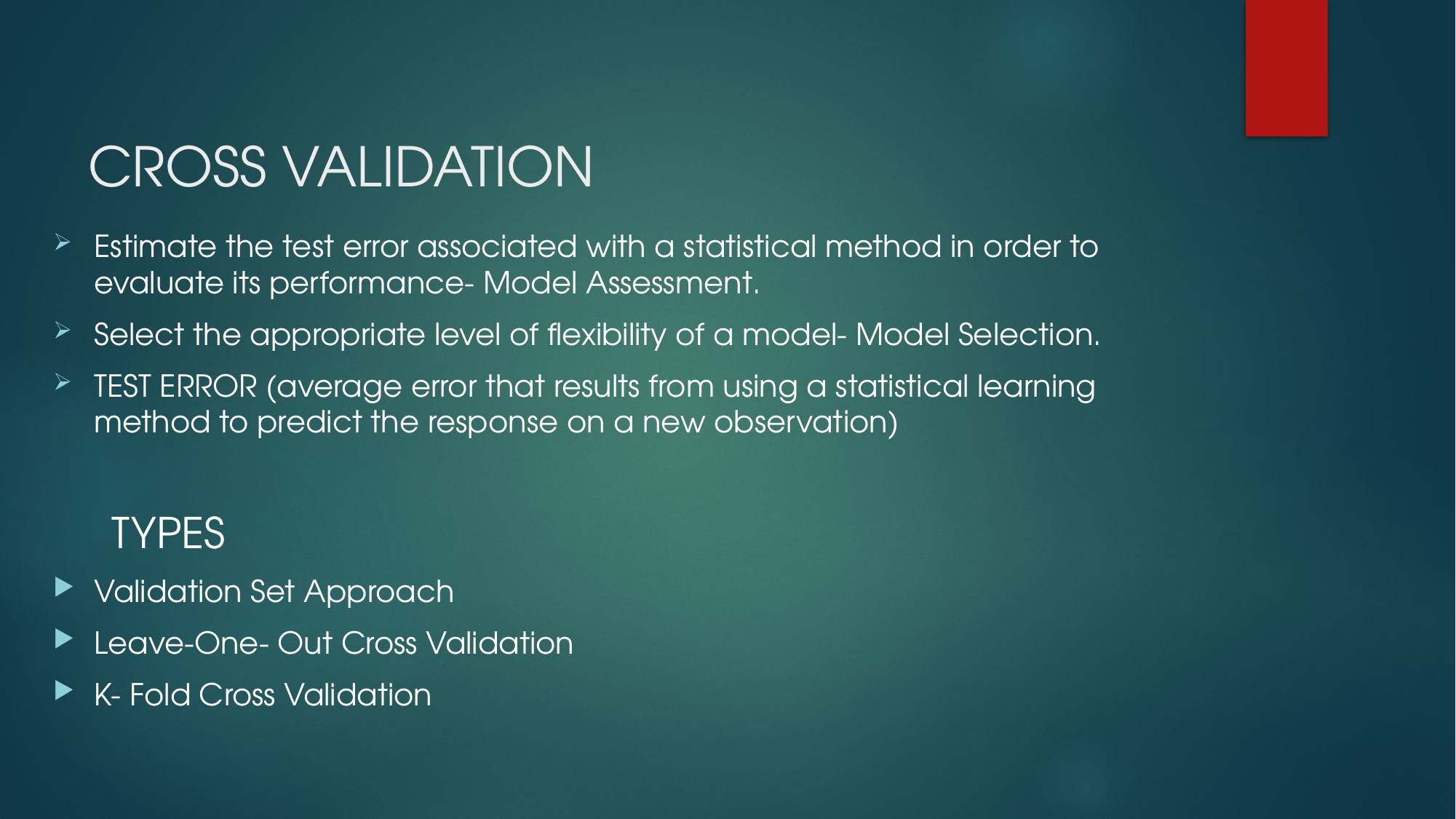

# CROSS VALIDATION
Estimate the test error associated with a statistical method in order to evaluate its performance- Model Assessment.
Select the appropriate level of flexibility of a model- Model Selection.
TEST ERROR (average error that results from using a statistical learning method to predict the response on a new observation)

       TYPES
Validation Set Approach
Leave-One- Out Cross Validation
K- Fold Cross Validation